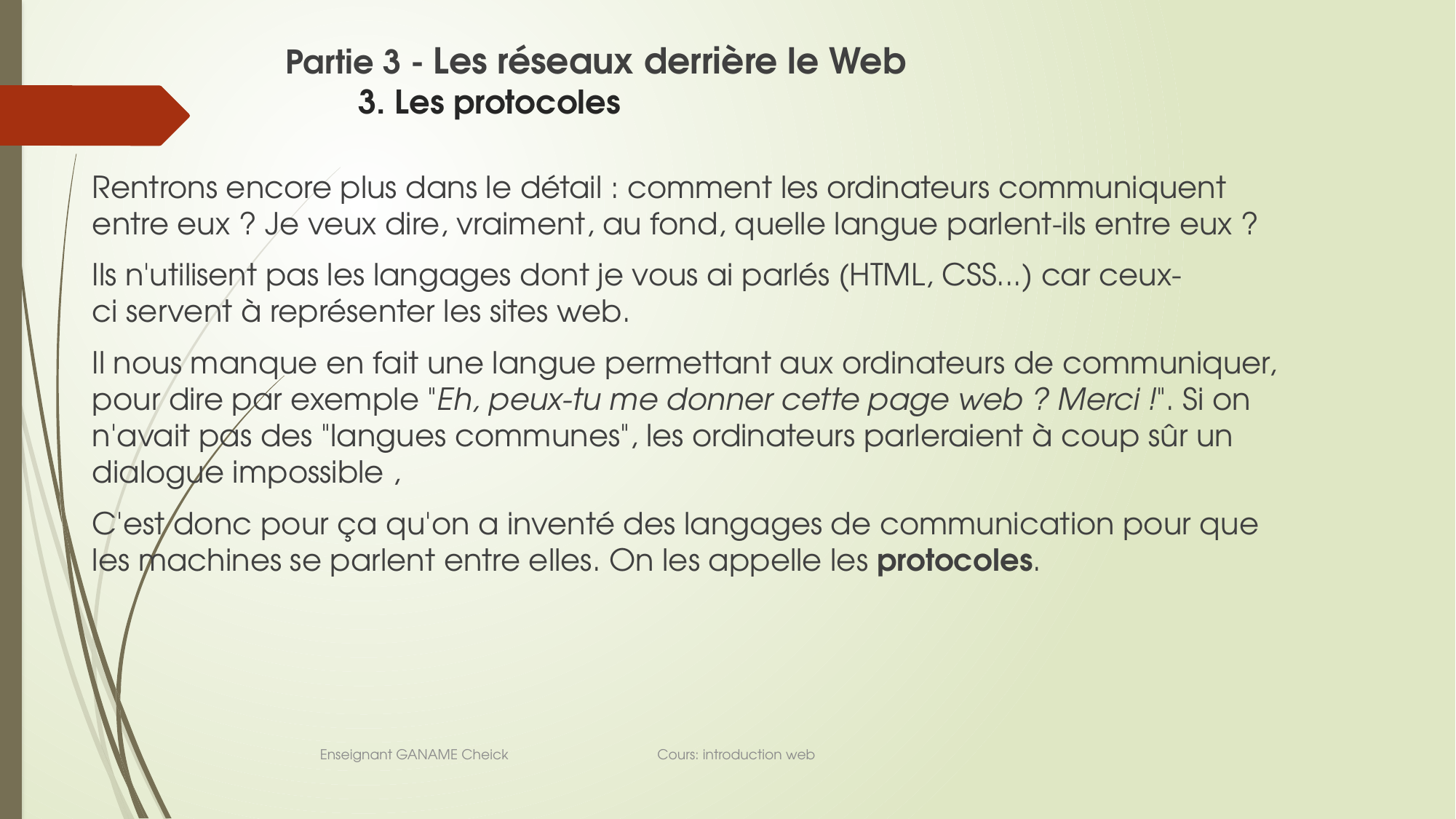

# Partie 3 - Les réseaux derrière le Web 3. Les protocoles
Rentrons encore plus dans le détail : comment les ordinateurs communiquent entre eux ? Je veux dire, vraiment, au fond, quelle langue parlent-ils entre eux ?
Ils n'utilisent pas les langages dont je vous ai parlés (HTML, CSS...) car ceux-ci servent à représenter les sites web.
Il nous manque en fait une langue permettant aux ordinateurs de communiquer, pour dire par exemple "Eh, peux-tu me donner cette page web ? Merci !". Si on n'avait pas des "langues communes", les ordinateurs parleraient à coup sûr un dialogue impossible ,
C'est donc pour ça qu'on a inventé des langages de communication pour que les machines se parlent entre elles. On les appelle les protocoles.
Enseignant GANAME Cheick                                       Cours: introduction web